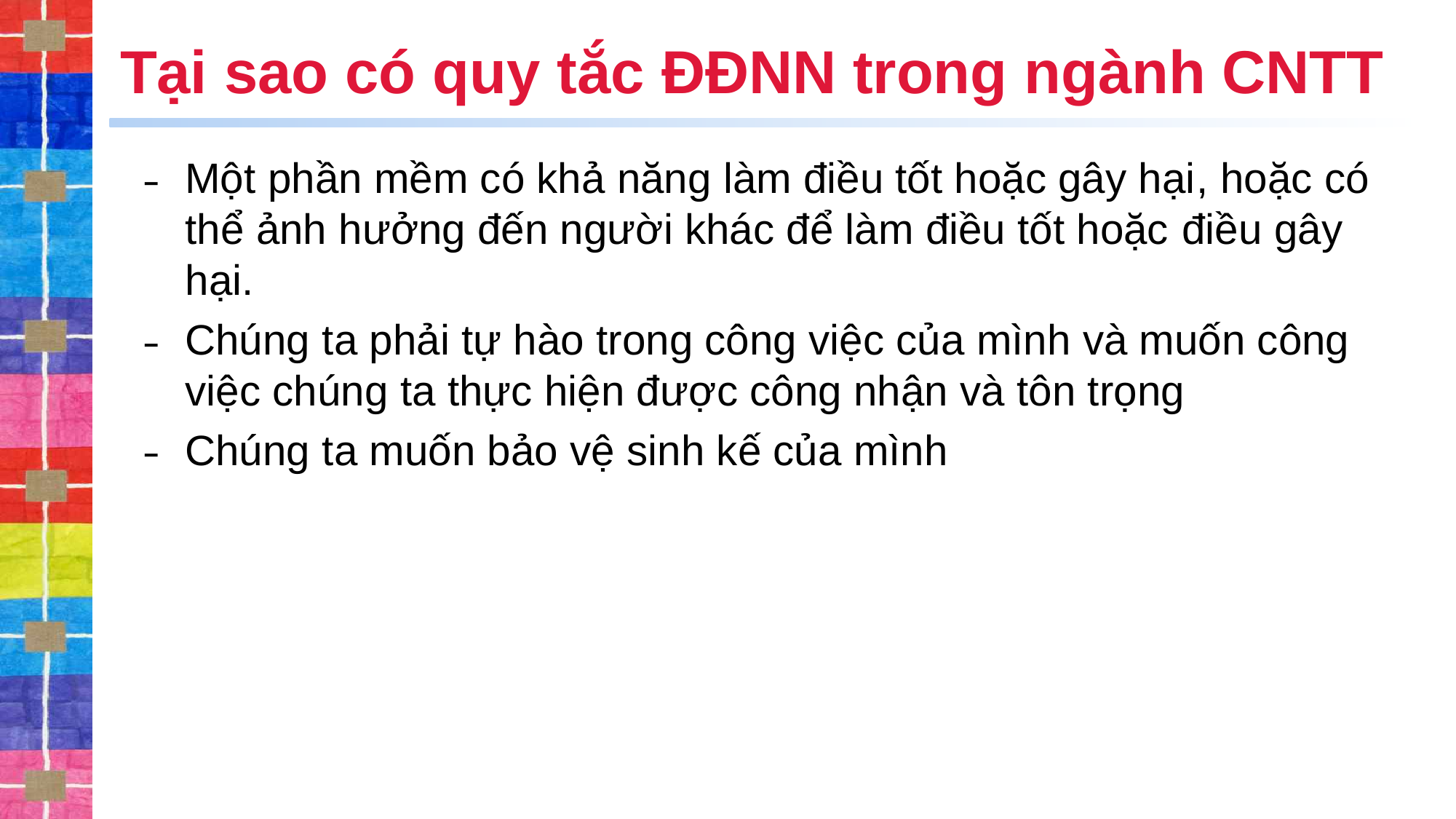

# Tại sao có quy tắc ĐĐNN trong ngành CNTT
Một phần mềm có khả năng làm điều tốt hoặc gây hại, hoặc có thể ảnh hưởng đến người khác để làm điều tốt hoặc điều gây hại.
Chúng ta phải tự hào trong công việc của mình và muốn công việc chúng ta thực hiện được công nhận và tôn trọng
Chúng ta muốn bảo vệ sinh kế của mình